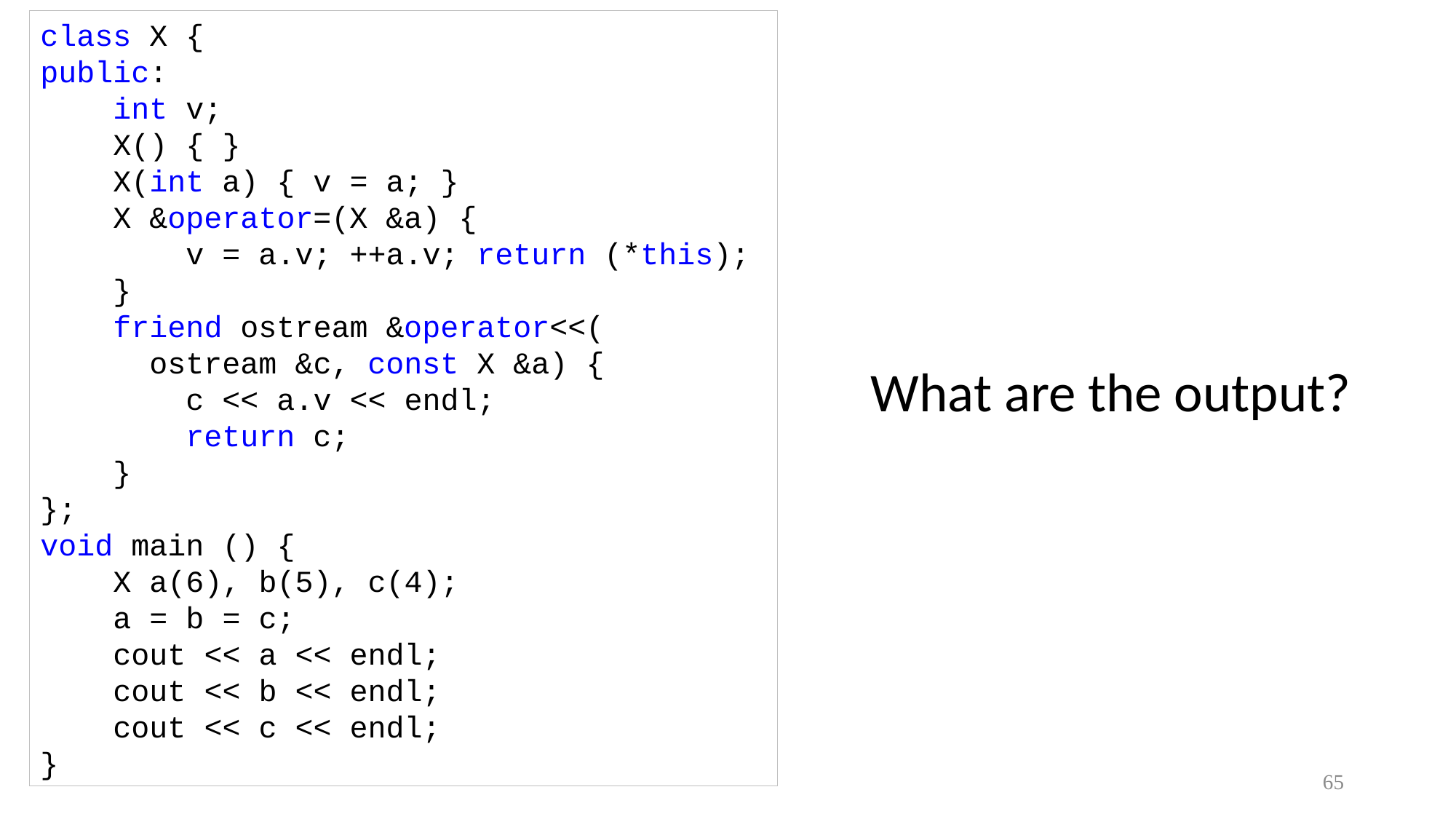

class X {
public:
    int v;
    X() { }
    X(int a) { v = a; }
    X &operator=(X &a) {
        v = a.v; ++a.v; return (*this);
    }
    friend ostream &operator<<(
	ostream &c, const X &a) {
        c << a.v << endl;
        return c;
    }
};
void main () {
    X a(6), b(5), c(4);
    a = b = c;
    cout << a << endl;
    cout << b << endl;
    cout << c << endl;
}
What are the output?
65